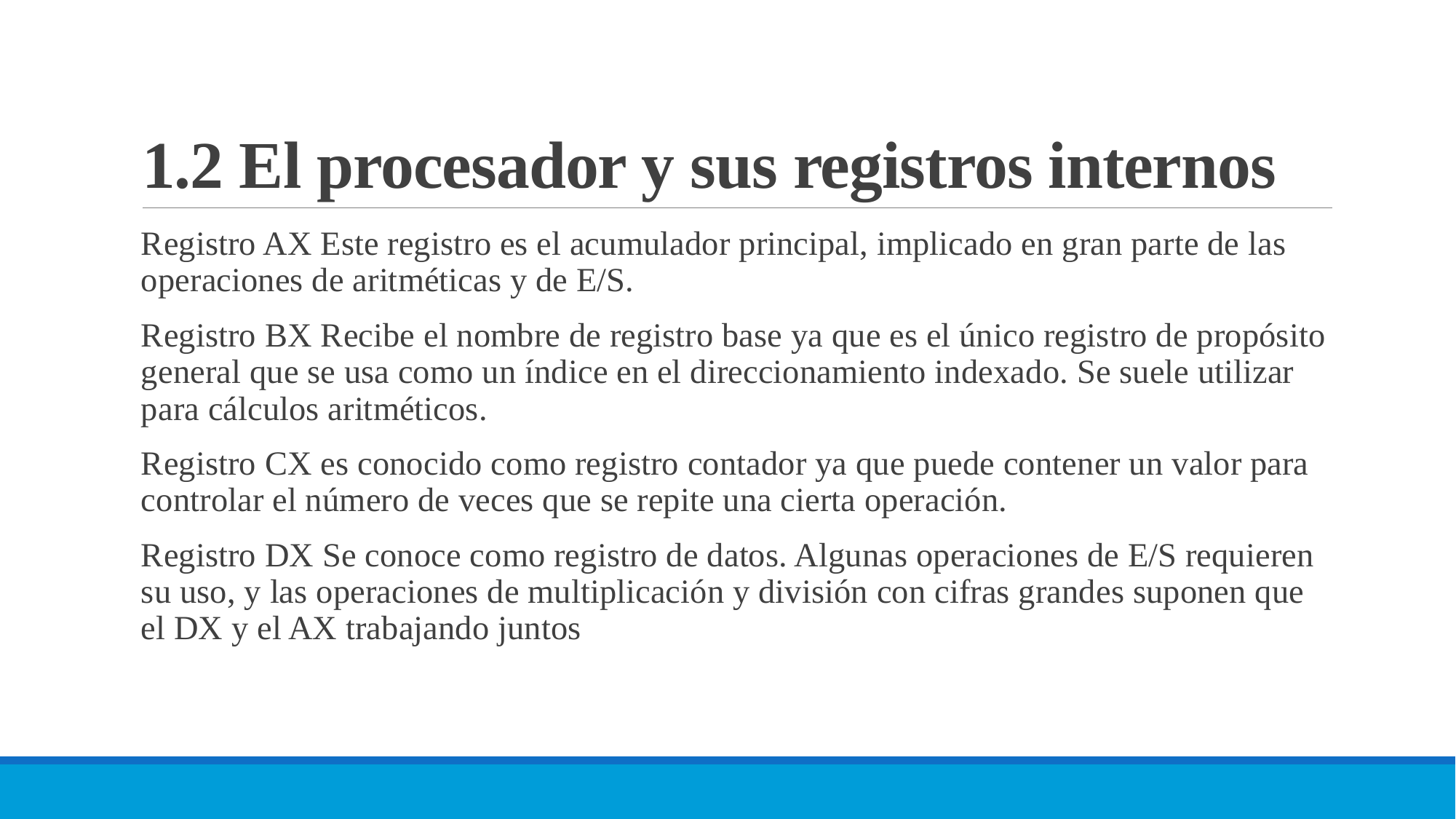

# 1.2 El procesador y sus registros internos
Registro AX Este registro es el acumulador principal, implicado en gran parte de las operaciones de aritméticas y de E/S.
Registro BX Recibe el nombre de registro base ya que es el único registro de propósito general que se usa como un índice en el direccionamiento indexado. Se suele utilizar para cálculos aritméticos.
Registro CX es conocido como registro contador ya que puede contener un valor para controlar el número de veces que se repite una cierta operación.
Registro DX Se conoce como registro de datos. Algunas operaciones de E/S requieren su uso, y las operaciones de multiplicación y división con cifras grandes suponen que el DX y el AX trabajando juntos